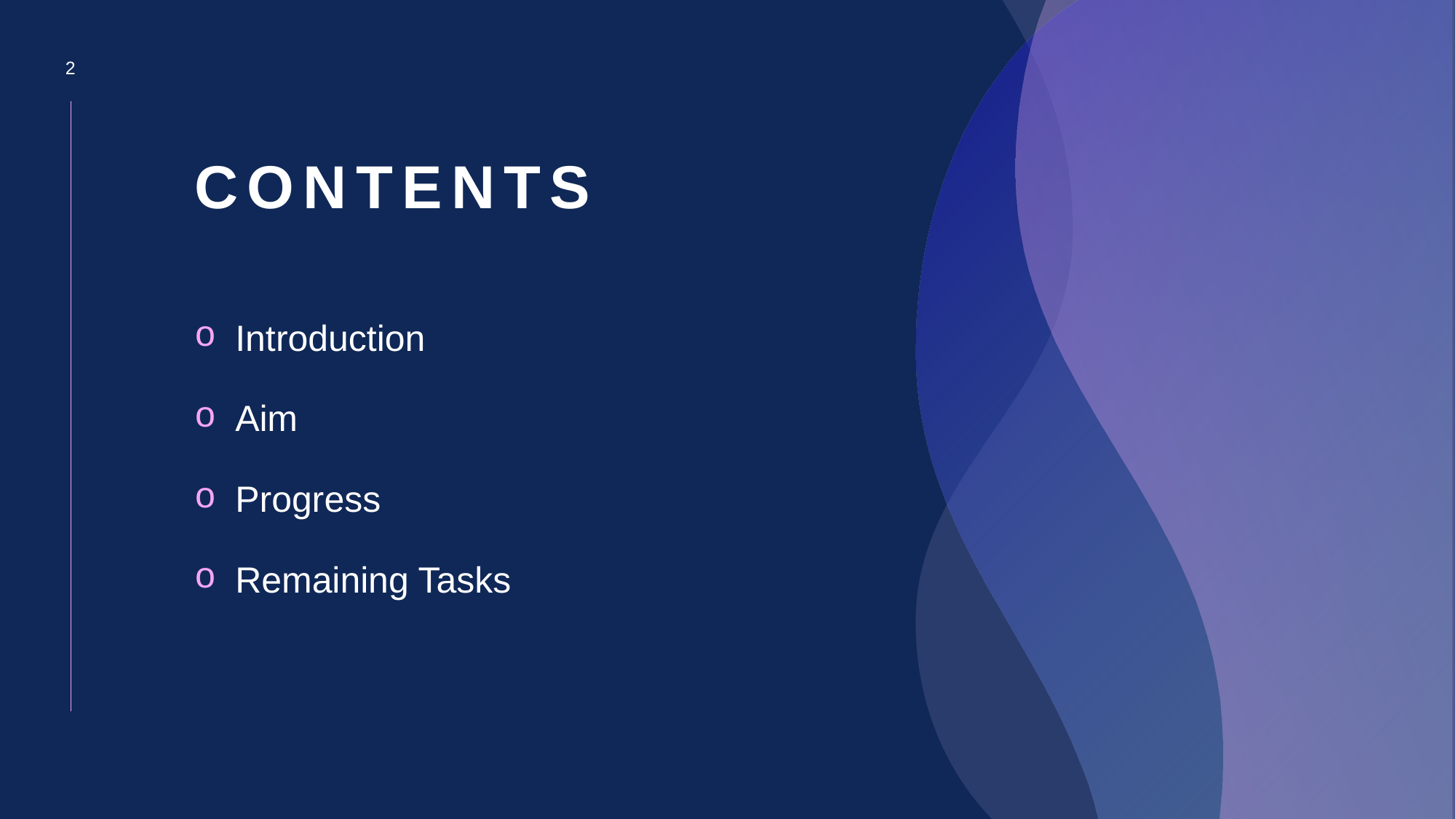

2
# CONTENTS
Introduction
Aim
Progress
Remaining Tasks